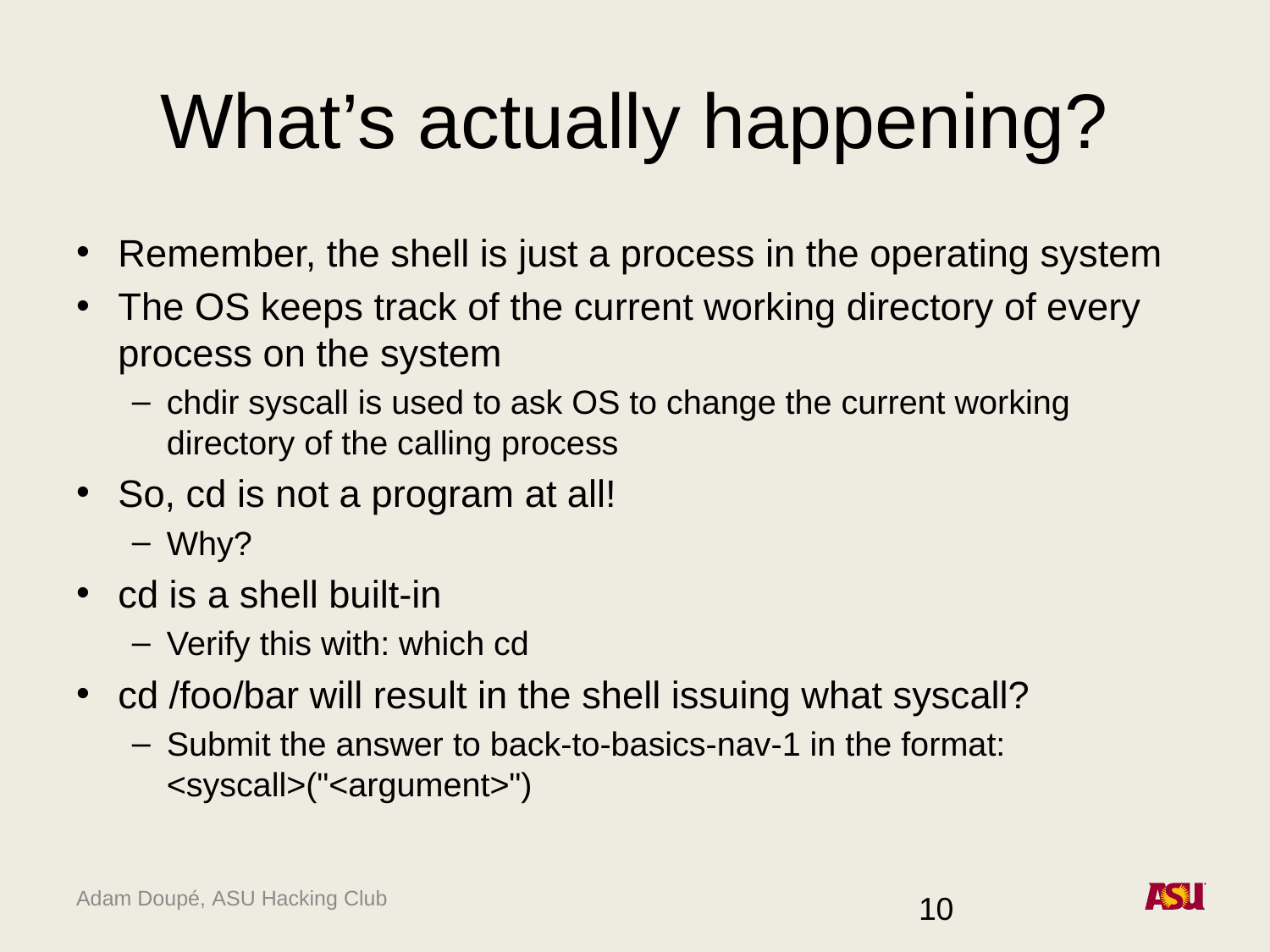

# What’s actually happening?
Remember, the shell is just a process in the operating system
The OS keeps track of the current working directory of every process on the system
chdir syscall is used to ask OS to change the current working directory of the calling process
So, cd is not a program at all!
Why?
cd is a shell built-in
Verify this with: which cd
cd /foo/bar will result in the shell issuing what syscall?
Submit the answer to back-to-basics-nav-1 in the format: <syscall>("<argument>")
10